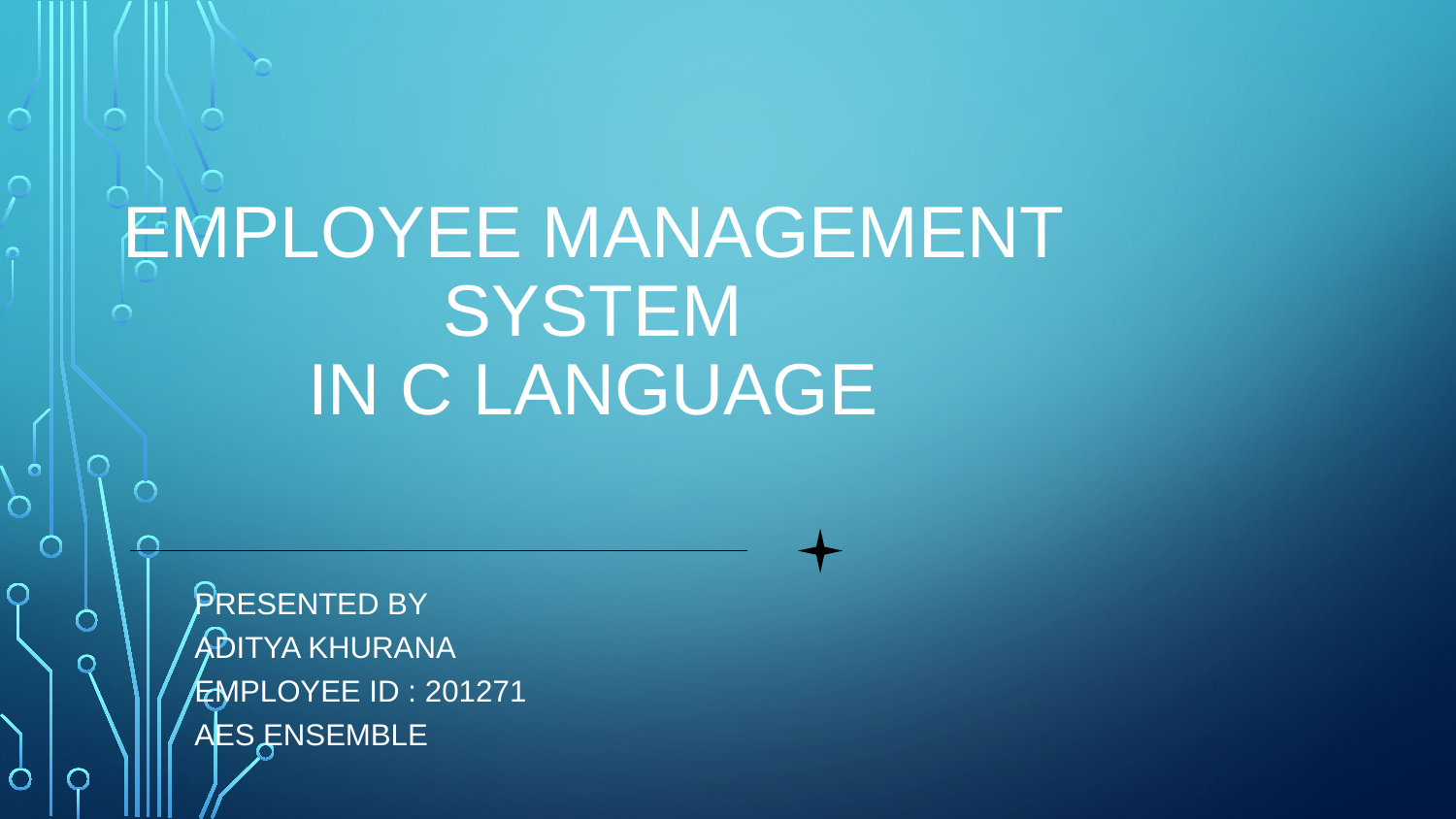

# Employee Management System
In C Language

Presented By
Aditya Khurana
Employee ID : 201271
AES ENSEMBLE